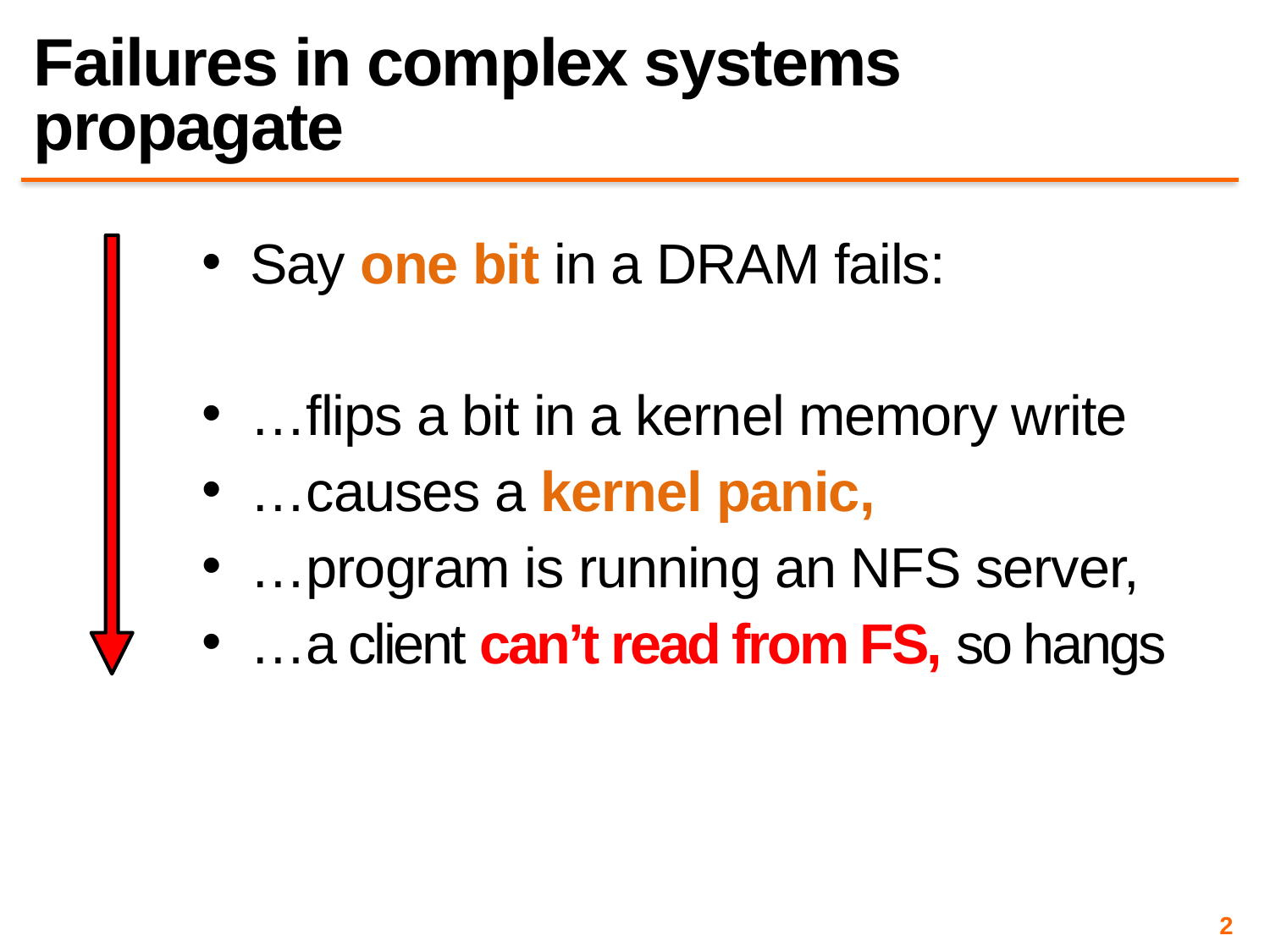

# Failures in complex systems propagate

Say one bit in a DRAM fails:

…flips a bit in a kernel memory write
…causes a kernel panic,
…program is running an NFS server,
…a client can’t read from FS, so hangs
2